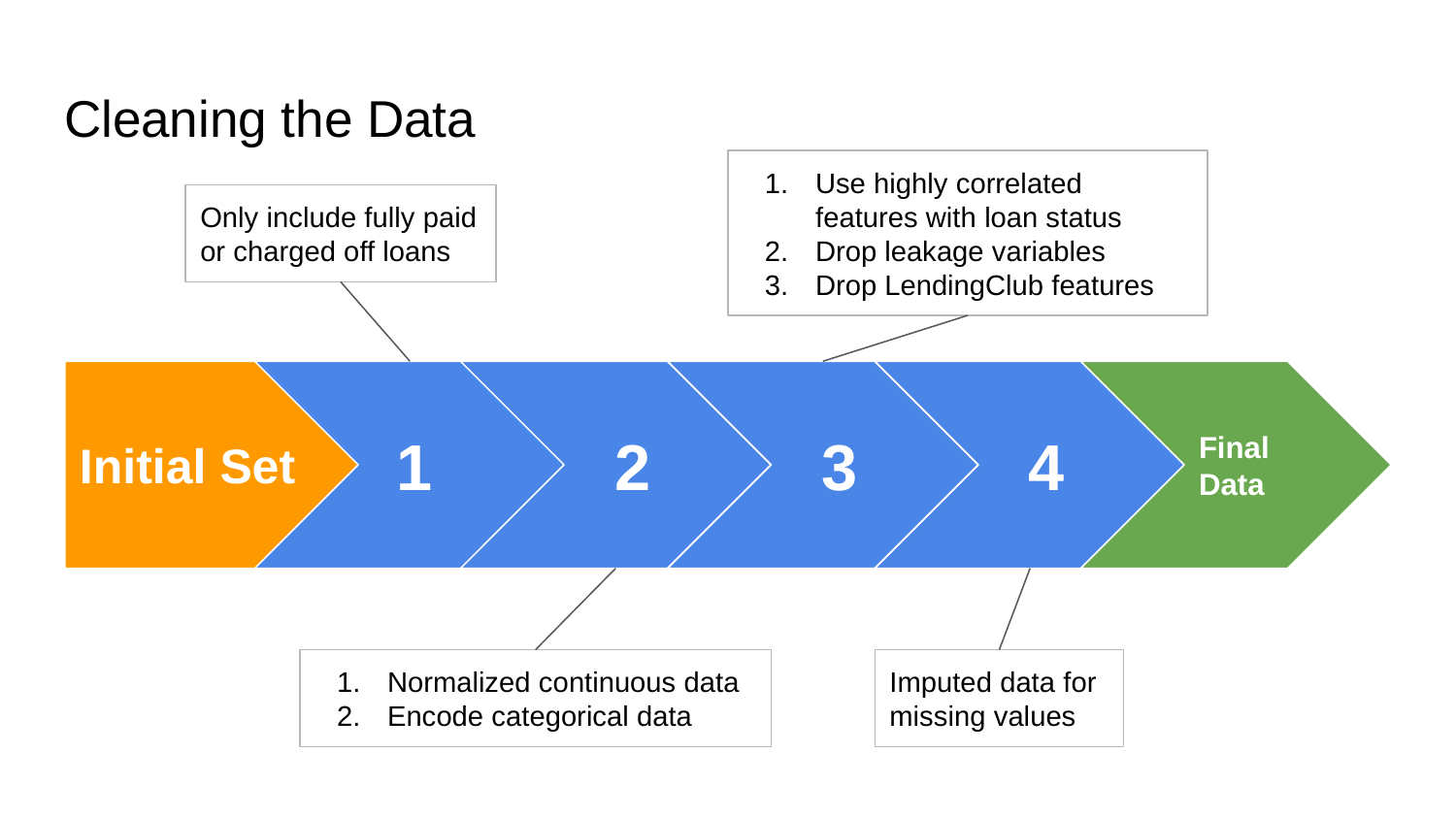

# Cleaning the Data
Use highly correlated features with loan status
Drop leakage variables
Drop LendingClub features
Only include fully paid or charged off loans
Initial Set
   1
  2
  3
  4
Final Data
Imputed data for missing values
Normalized continuous data
Encode categorical data
Only consider loans that are either fully paid or charged off in our analysis
Only used features which are highly correlated with the status of loan
Normalized continuous data and encoded categorical data
Imputed the data for missing values